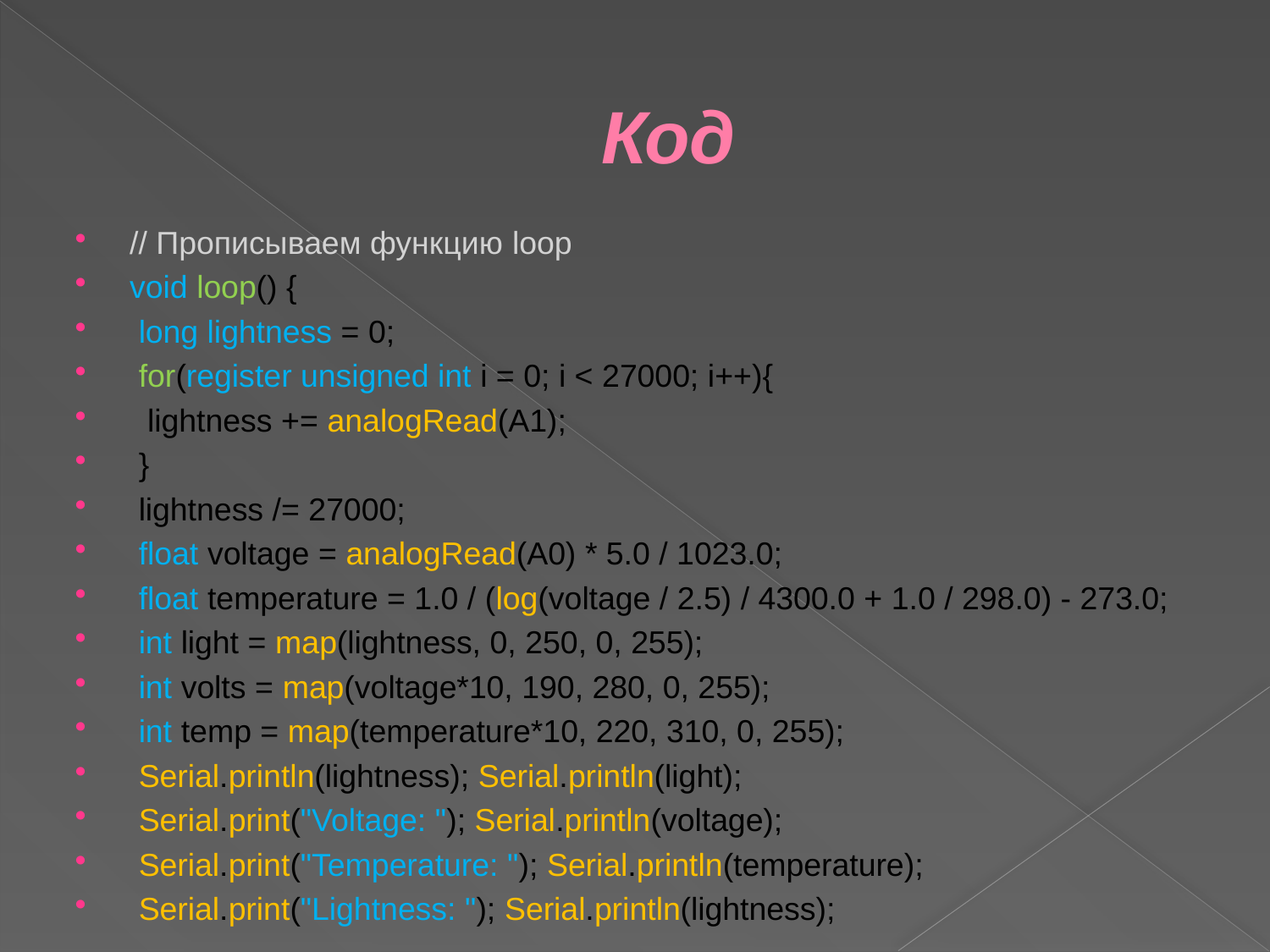

# Код
// Прописываем функцию loop
void loop() {
 long lightness = 0;
 for(register unsigned int i = 0; i < 27000; i++){
  lightness += analogRead(A1);
 }
 lightness /= 27000;
 float voltage = analogRead(A0) * 5.0 / 1023.0;
 float temperature = 1.0 / (log(voltage / 2.5) / 4300.0 + 1.0 / 298.0) - 273.0;
 int light = map(lightness, 0, 250, 0, 255);
 int volts = map(voltage*10, 190, 280, 0, 255);
 int temp = map(temperature*10, 220, 310, 0, 255);
 Serial.println(lightness); Serial.println(light);
 Serial.print("Voltage: "); Serial.println(voltage);
 Serial.print("Temperature: "); Serial.println(temperature);
 Serial.print("Lightness: "); Serial.println(lightness);